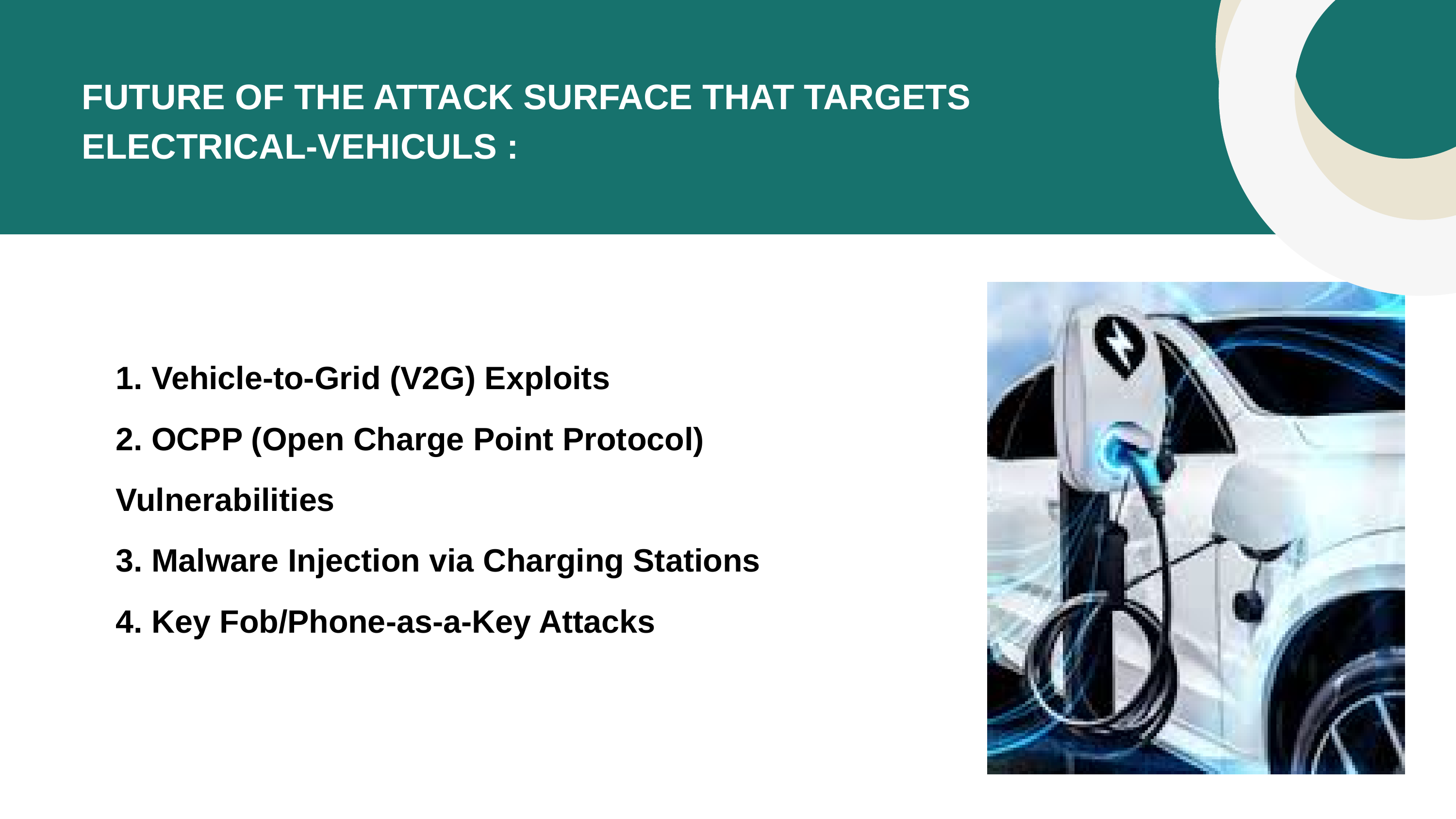

FUTURE OF THE ATTACK SURFACE THAT TARGETS ELECTRICAL-VEHICULS :

1. Vehicle-to-Grid (V2G) Exploits
2. OCPP (Open Charge Point Protocol) Vulnerabilities
3. Malware Injection via Charging Stations
4. Key Fob/Phone-as-a-Key Attacks